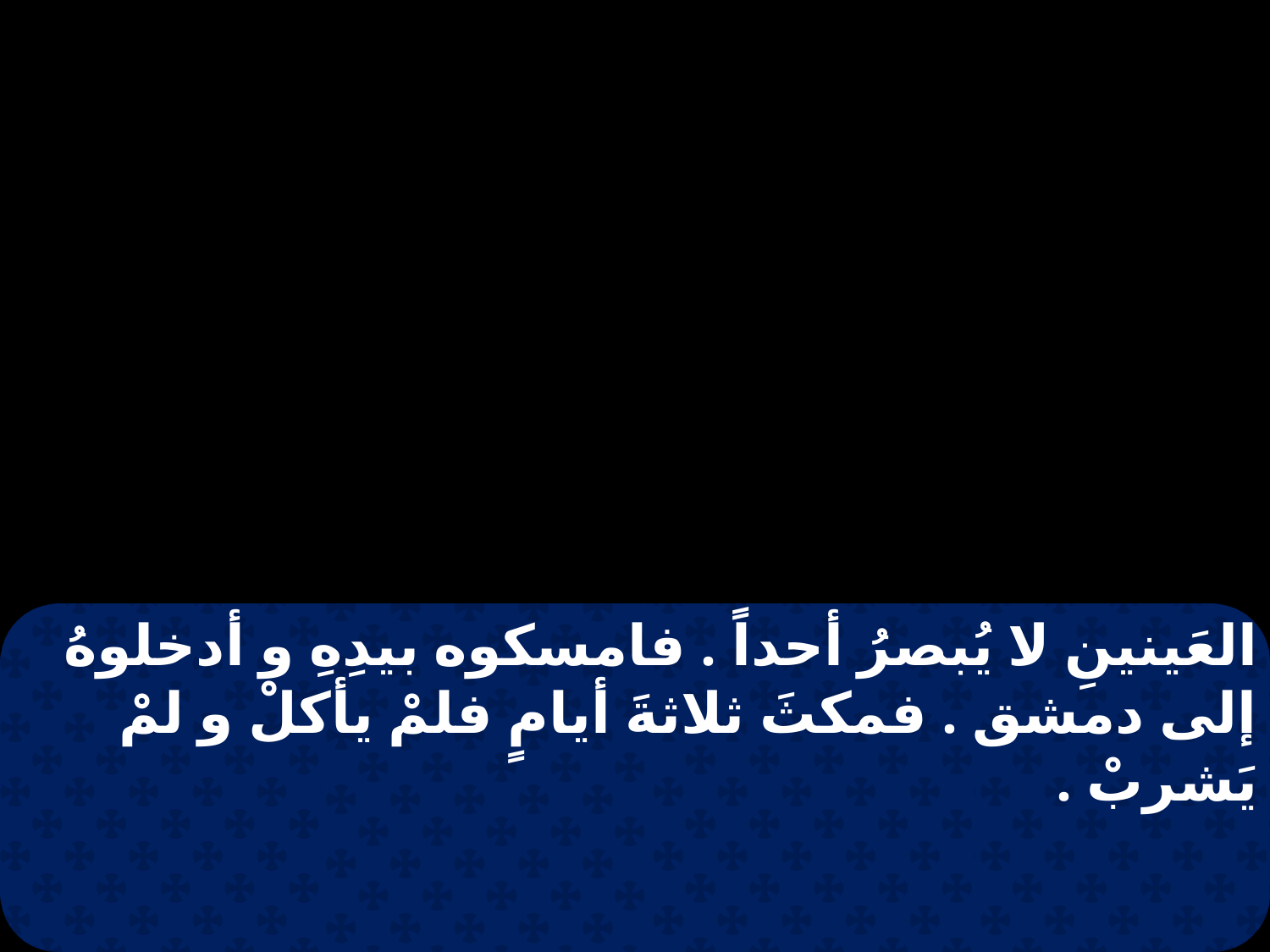

العَينينِ لا يُبصرُ أحداً . فامسكوه بيدِهِ و أدخلوهُ إلى دمشق . فمكثَ ثلاثةَ أيامٍ فلمْ يأكلْ و لمْ يَشربْ .